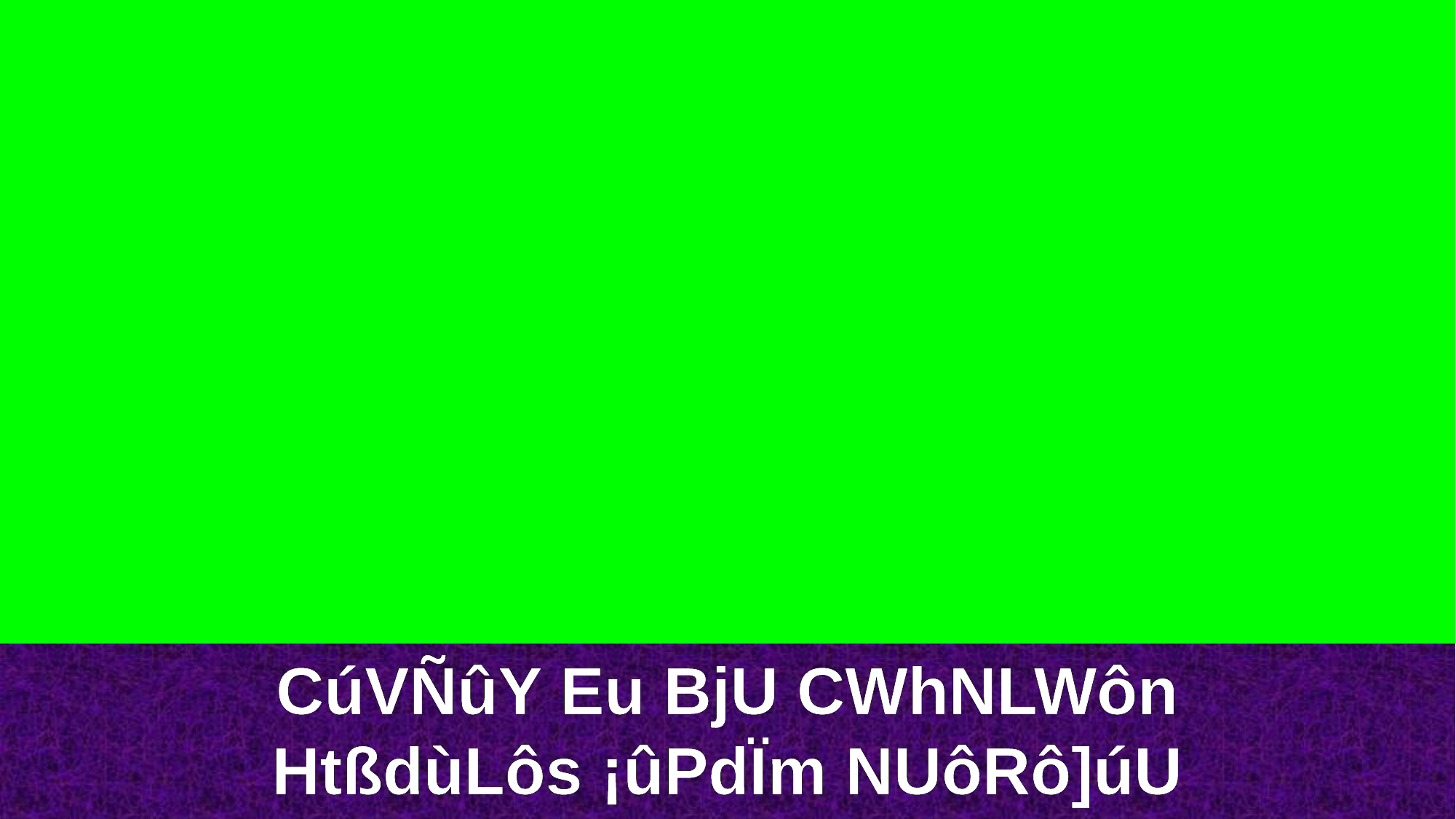

CúVÑûY Eu BjU CWhNLWôn HtßdùLôs ¡ûPdÏm NUôRô]úU